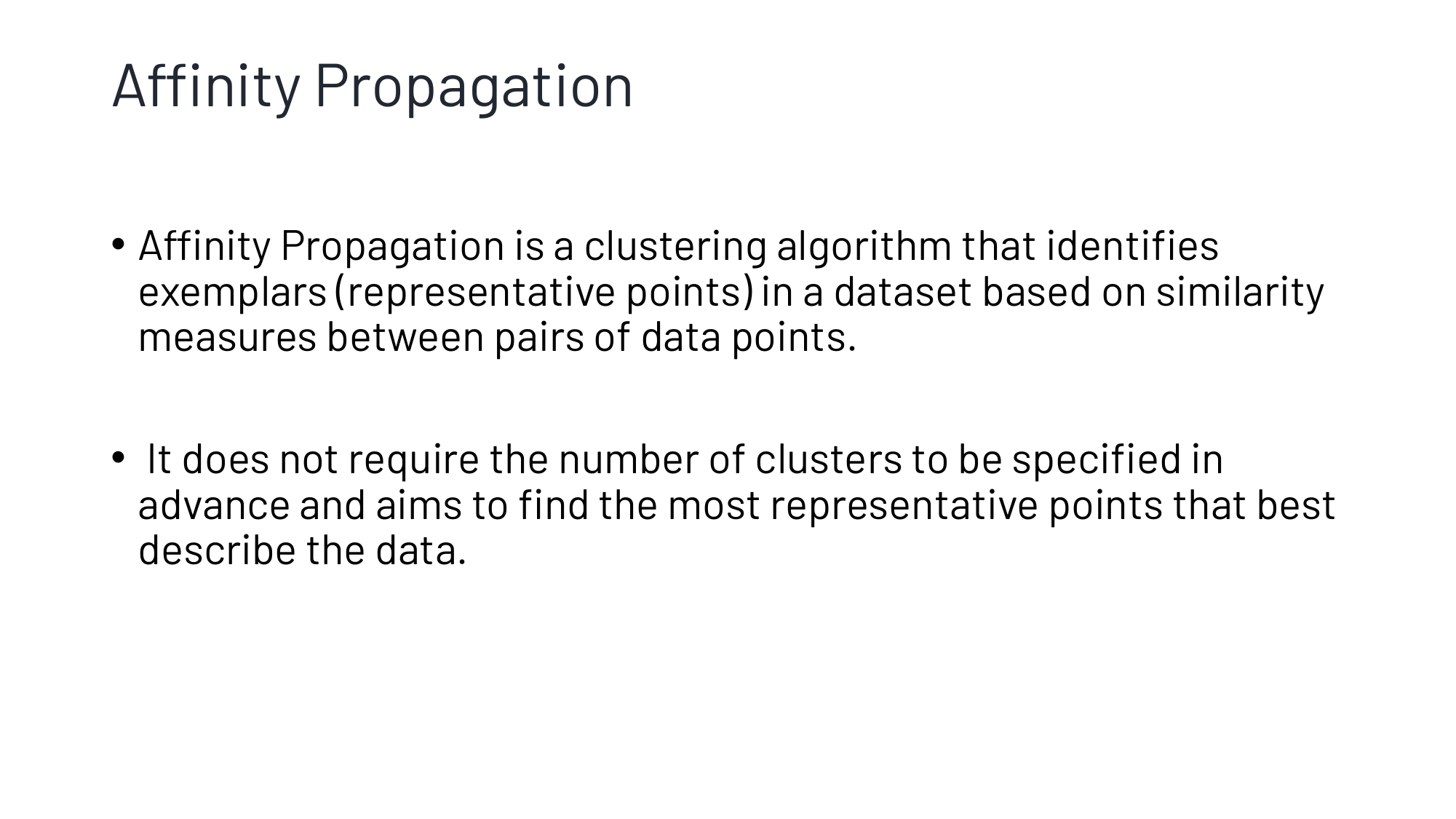

# Affinity Propagation

Affinity Propagation is a clustering algorithm that identifies exemplars (representative points) in a dataset based on similarity measures between pairs of data points.

 It does not require the number of clusters to be specified in advance and aims to find the most representative points that best describe the data.